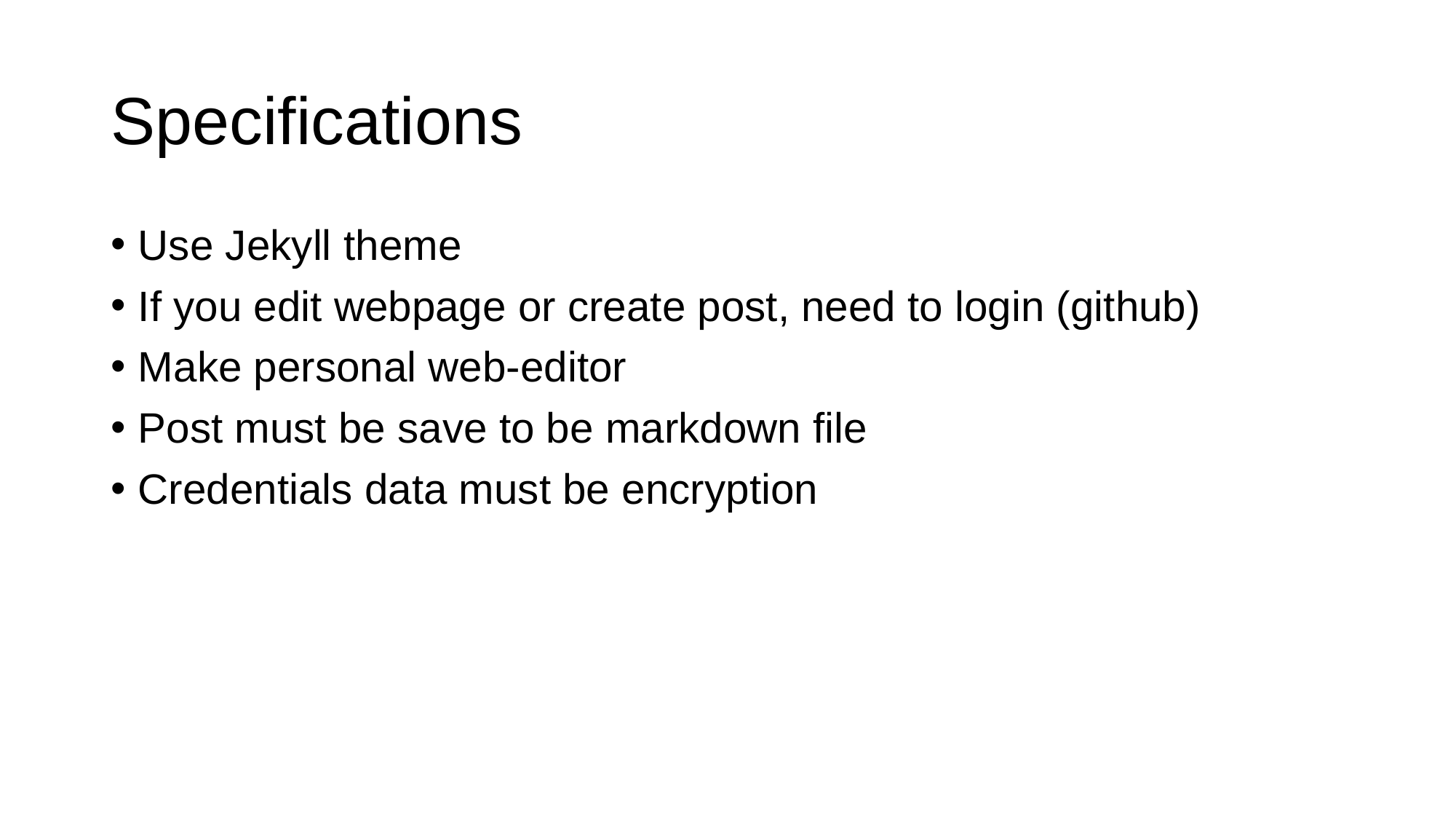

# Specifications
Use Jekyll theme
If you edit webpage or create post, need to login (github)
Make personal web-editor
Post must be save to be markdown file
Credentials data must be encryption